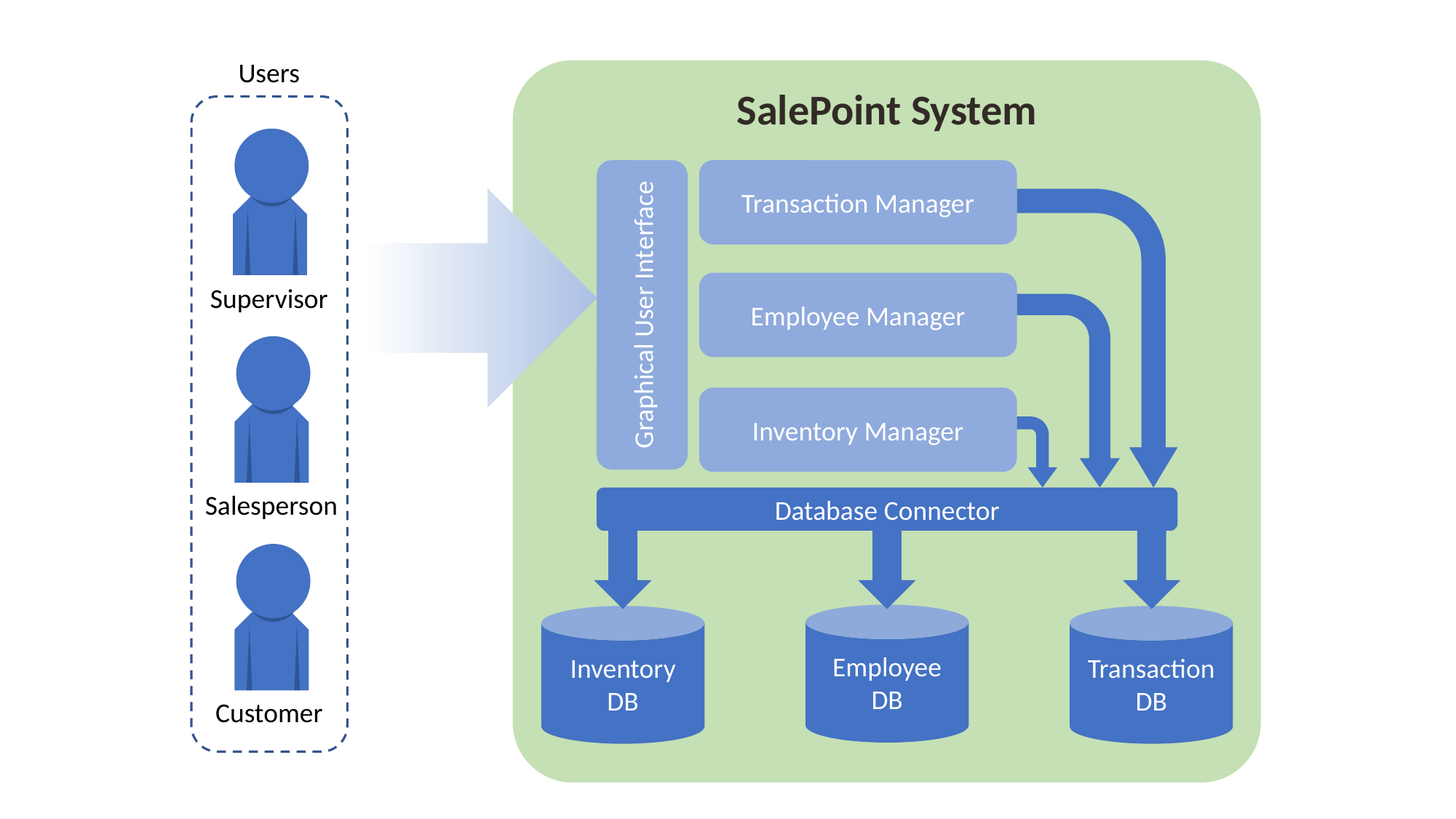

Users
SalePoint System

Graphical User Interface
Transaction Manager

Employee Manager
Supervisor

Inventory Manager

Salesperson
Database Connector

Employee
DB
Inventory
DB
Transaction
DB
Customer